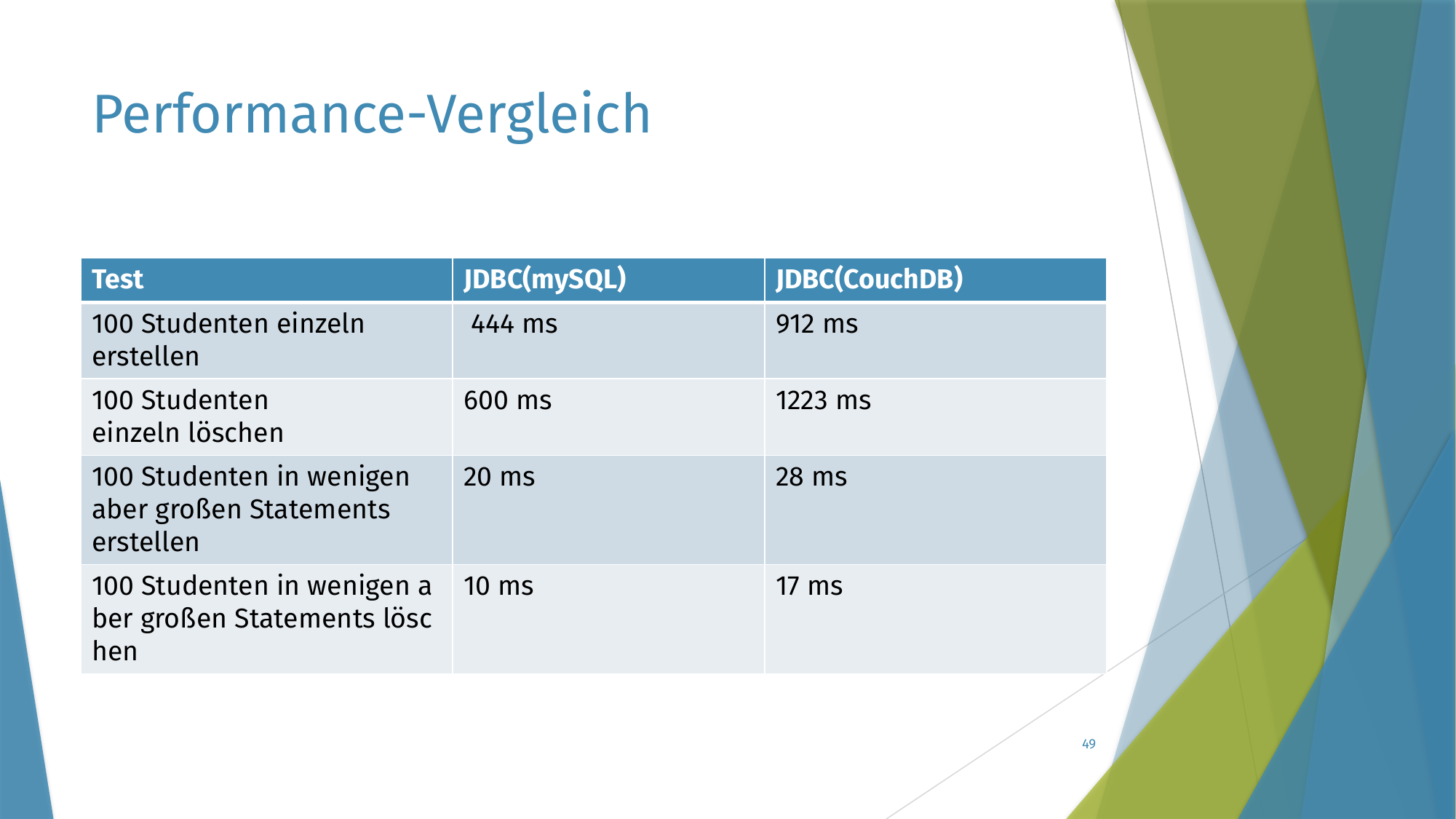

# Performance-Vergleich
| Test | JDBC(mySQL) | JDBC(CouchDB) |
| --- | --- | --- |
| 100 Studenten einzeln erstellen | 444 ms | 912 ms |
| 100 Studenten einzeln löschen | 600 ms | 1223 ms |
| 100 Studenten in wenigen aber großen Statements erstellen | 20 ms | 28 ms |
| 100 Studenten in wenigen aber großen Statements löschen | 10 ms | 17 ms |
49